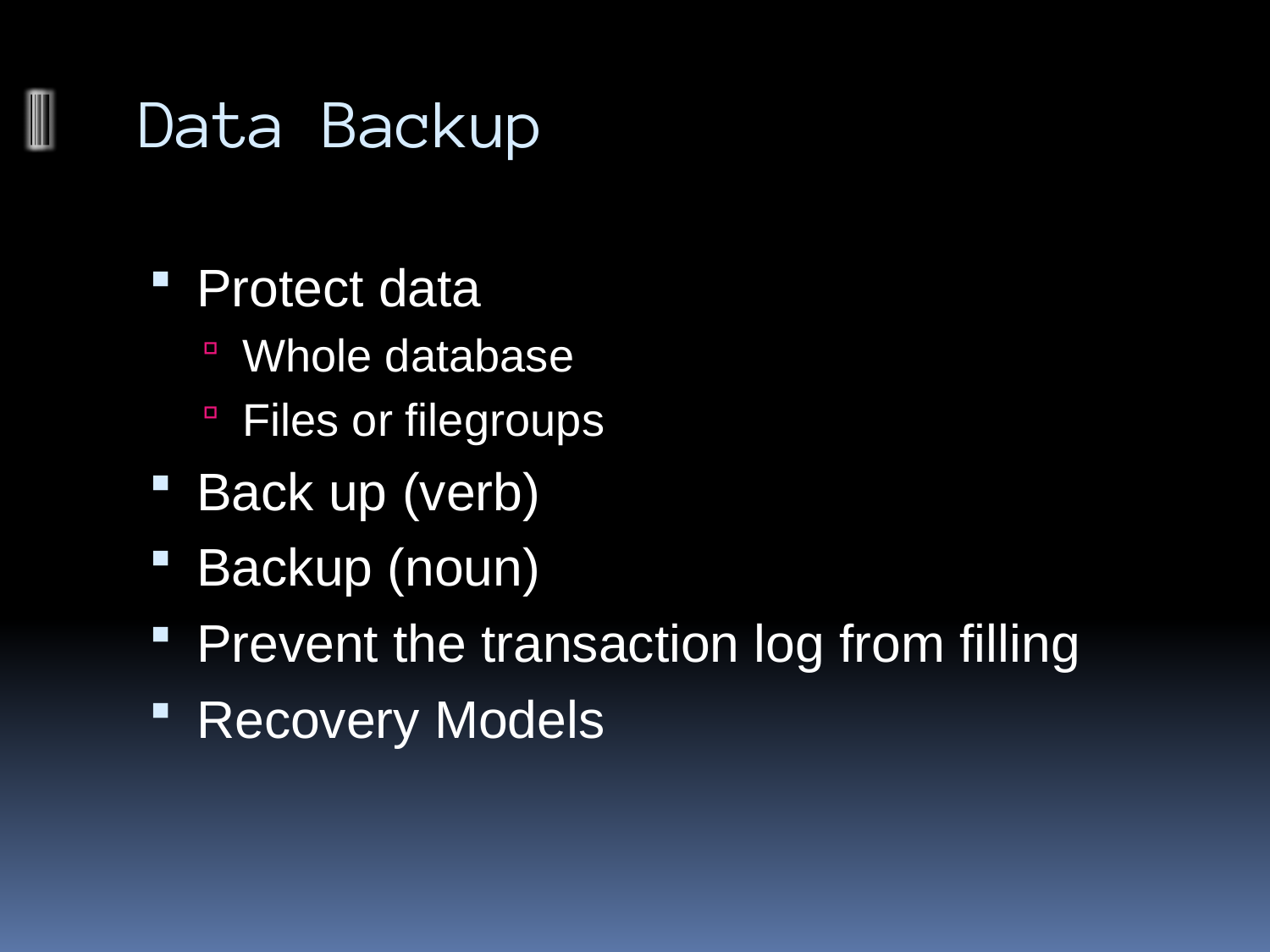

# Data Backup
Protect data
Whole database
Files or filegroups
Back up (verb)
Backup (noun)
Prevent the transaction log from filling
Recovery Models